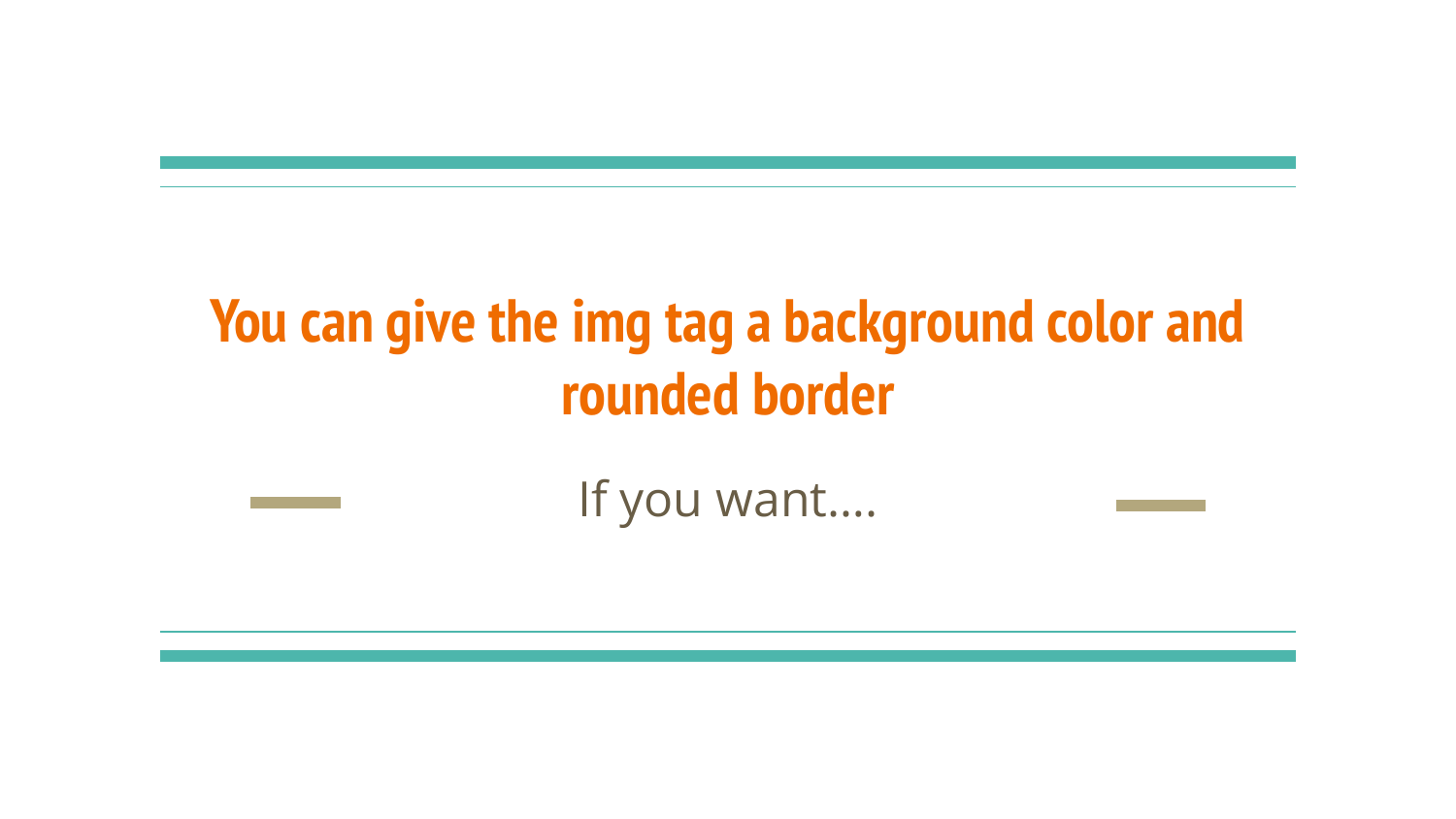

# You can give the img tag a background color and rounded border
If you want….